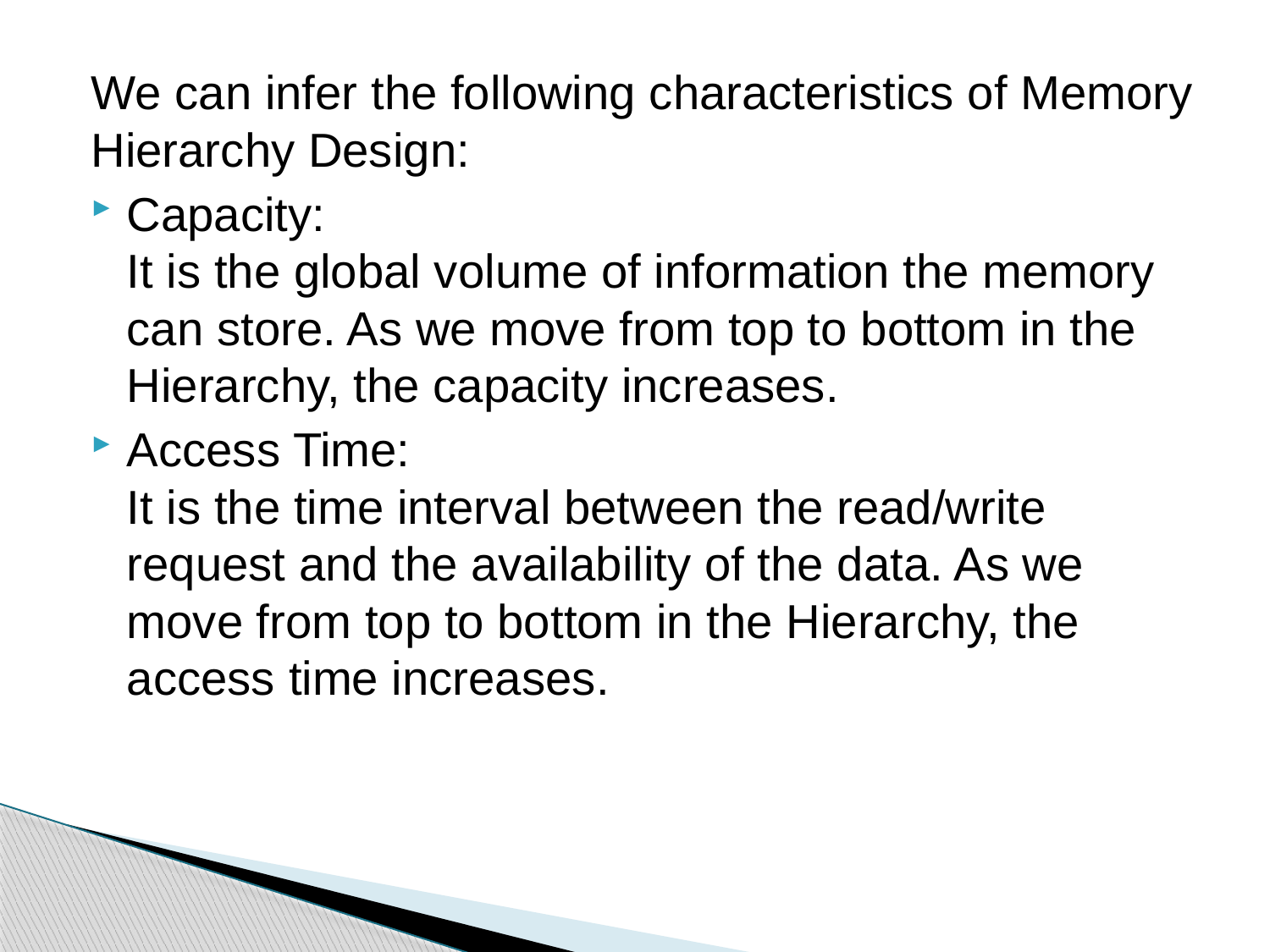

We can infer the following characteristics of Memory Hierarchy Design:
Capacity:
It is the global volume of information the memory can store. As we move from top to bottom in the Hierarchy, the capacity increases.
Access Time:
It is the time interval between the read/write request and the availability of the data. As we move from top to bottom in the Hierarchy, the access time increases.